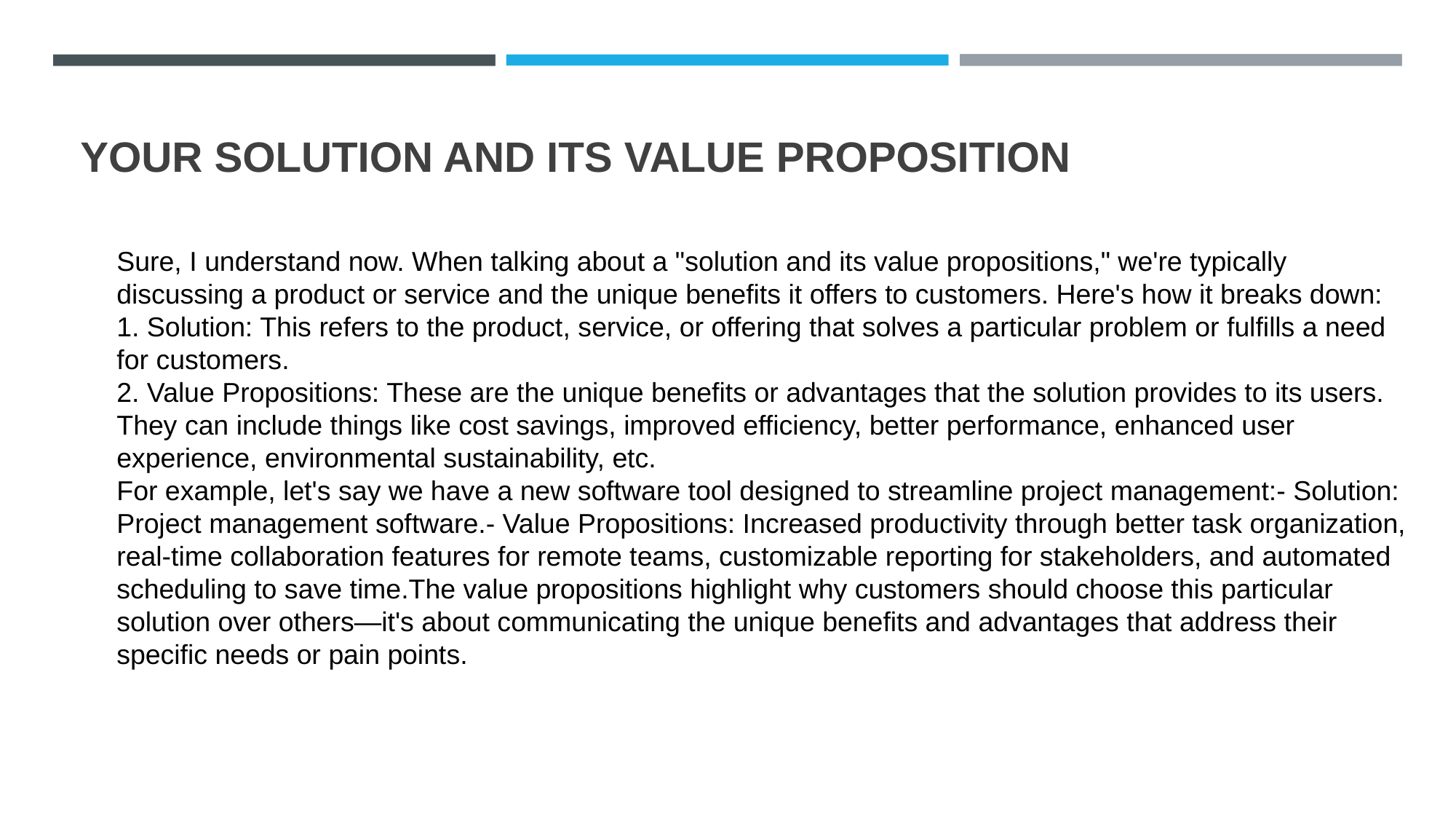

# YOUR SOLUTION AND ITS VALUE PROPOSITION
Sure, I understand now. When talking about a "solution and its value propositions," we're typically discussing a product or service and the unique benefits it offers to customers. Here's how it breaks down:
1. Solution: This refers to the product, service, or offering that solves a particular problem or fulfills a need for customers.
2. Value Propositions: These are the unique benefits or advantages that the solution provides to its users. They can include things like cost savings, improved efficiency, better performance, enhanced user experience, environmental sustainability, etc.
For example, let's say we have a new software tool designed to streamline project management:- Solution: Project management software.- Value Propositions: Increased productivity through better task organization, real-time collaboration features for remote teams, customizable reporting for stakeholders, and automated scheduling to save time.The value propositions highlight why customers should choose this particular solution over others—it's about communicating the unique benefits and advantages that address their specific needs or pain points.